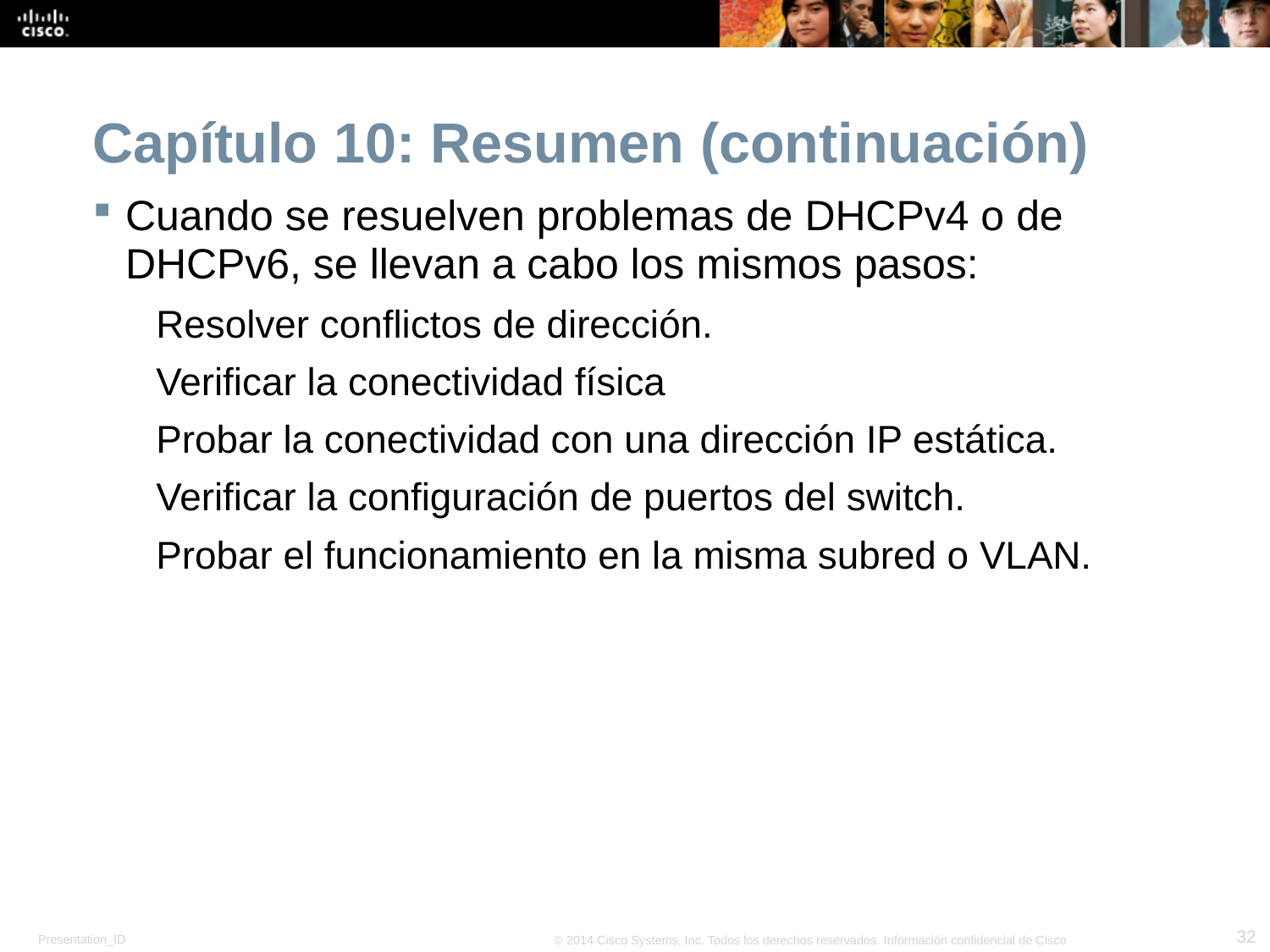

# Capítulo 10: Resumen (continuación)
Cuando se resuelven problemas de DHCPv4 o de DHCPv6, se llevan a cabo los mismos pasos:
Resolver conflictos de dirección.
Verificar la conectividad física
Probar la conectividad con una dirección IP estática.
Verificar la configuración de puertos del switch.
Probar el funcionamiento en la misma subred o VLAN.